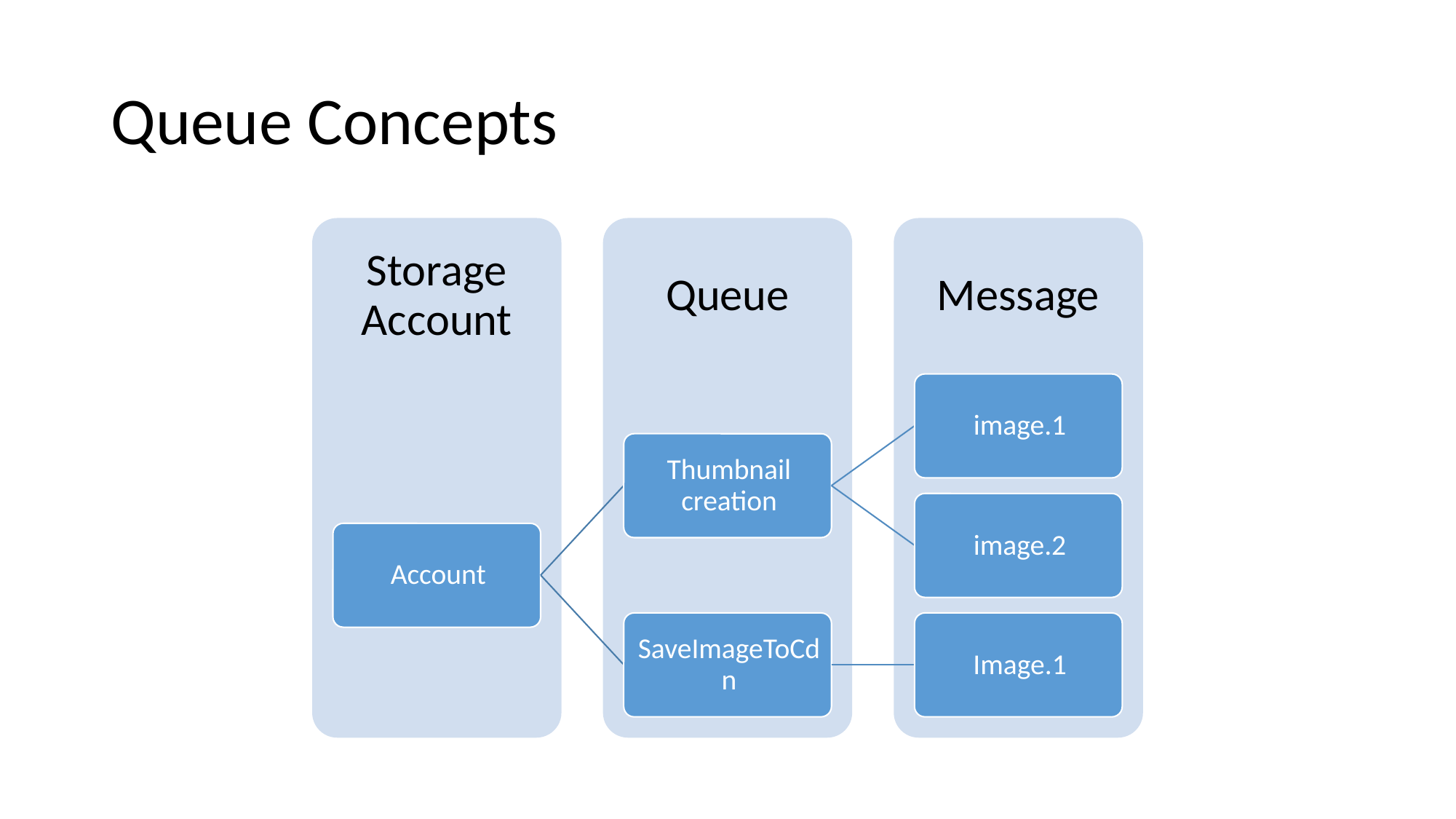

# Queue Concepts
Message
Queue
Storage Account
Account

Thumbnail creation

image.1

image.2

SaveImageToCdn

Image.1